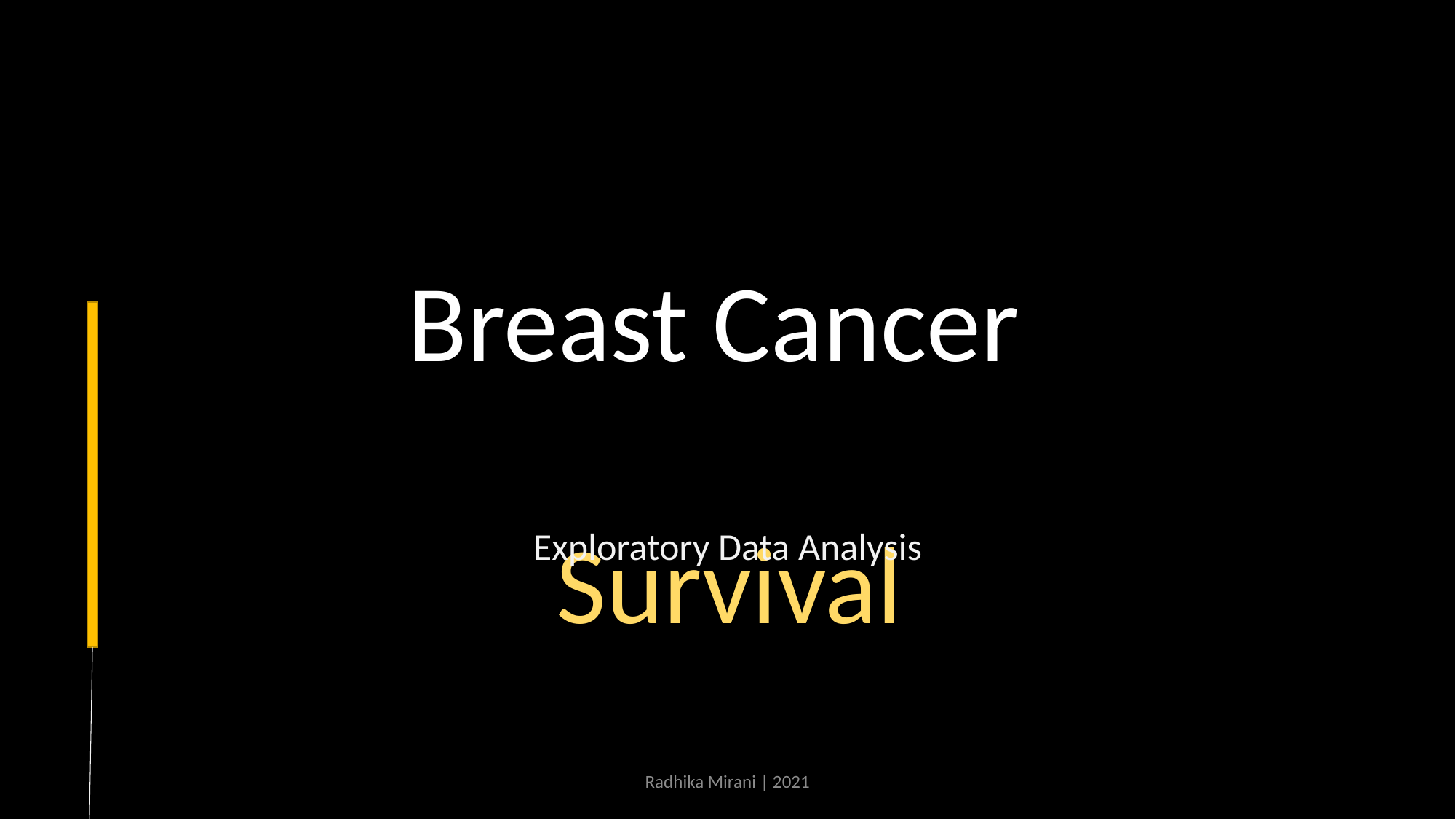

#
Breast Cancer
      Survival

Exploratory Data Analysis
Radhika Mirani | 2021